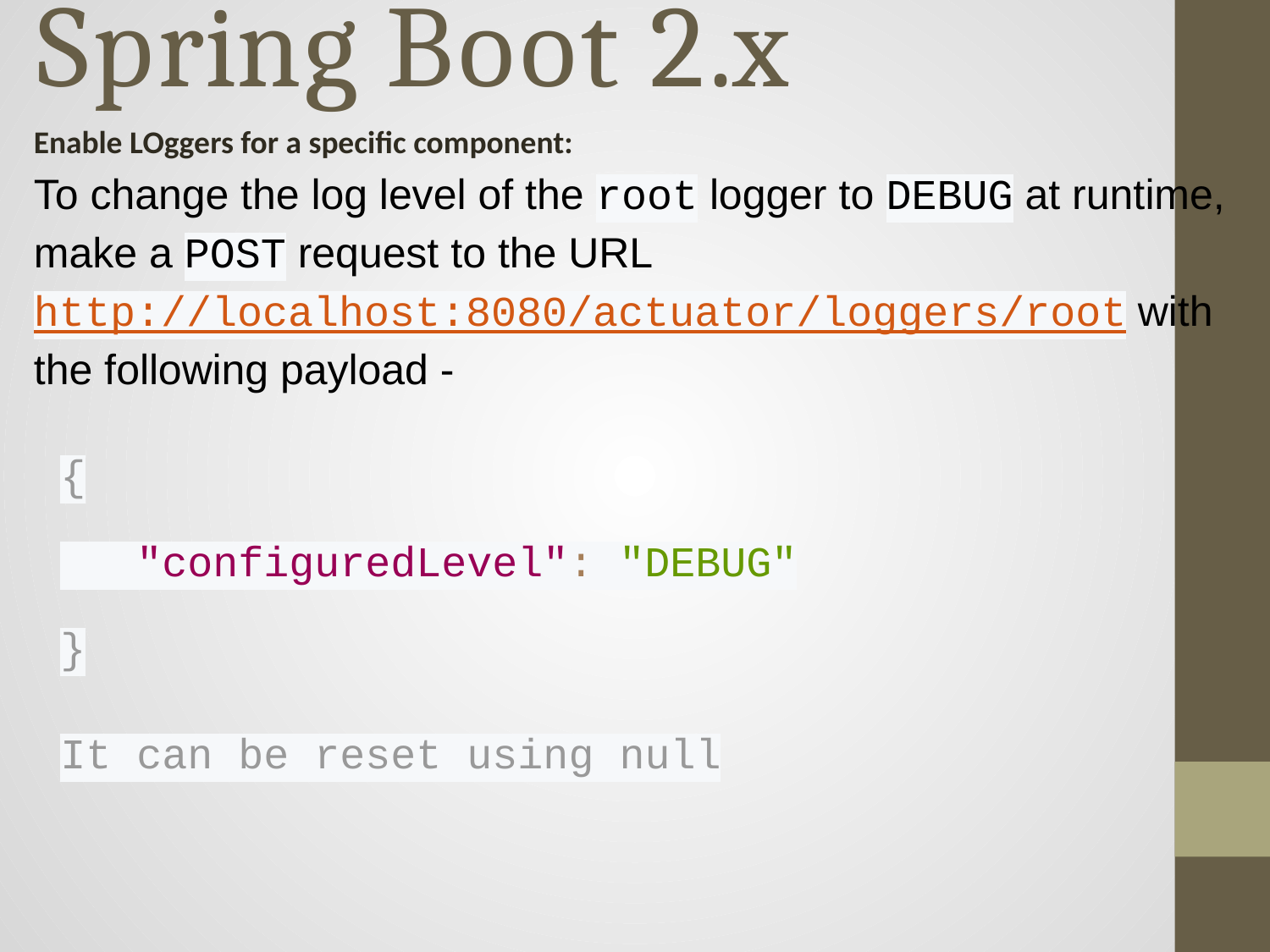

# Spring Boot 2.x
Enable LOggers for a specific component:
To change the log level of the root logger to DEBUG at runtime, make a POST request to the URL http://localhost:8080/actuator/loggers/root with the following payload -
{
   "configuredLevel": "DEBUG"
}
It can be reset using null